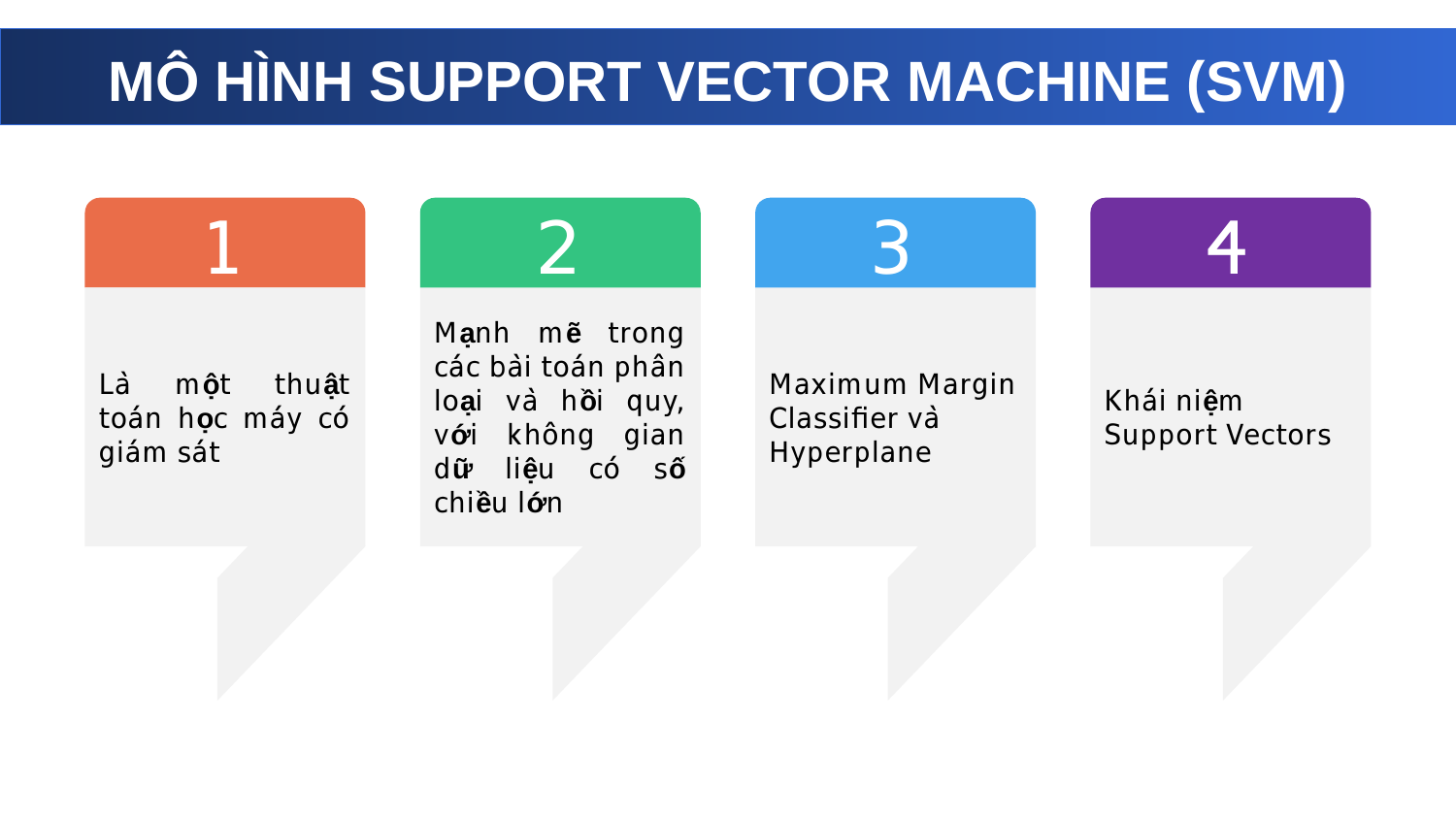

MÔ HÌNH SUPPORT VECTOR MACHINE (SVM)
4
3
1
2
Là một thuật toán học máy có giám sát
Mạnh mẽ trong các bài toán phân loại và hồi quy, với không gian dữ liệu có số chiều lớn
Maximum Margin Classifier và Hyperplane
Khái niệm Support Vectors